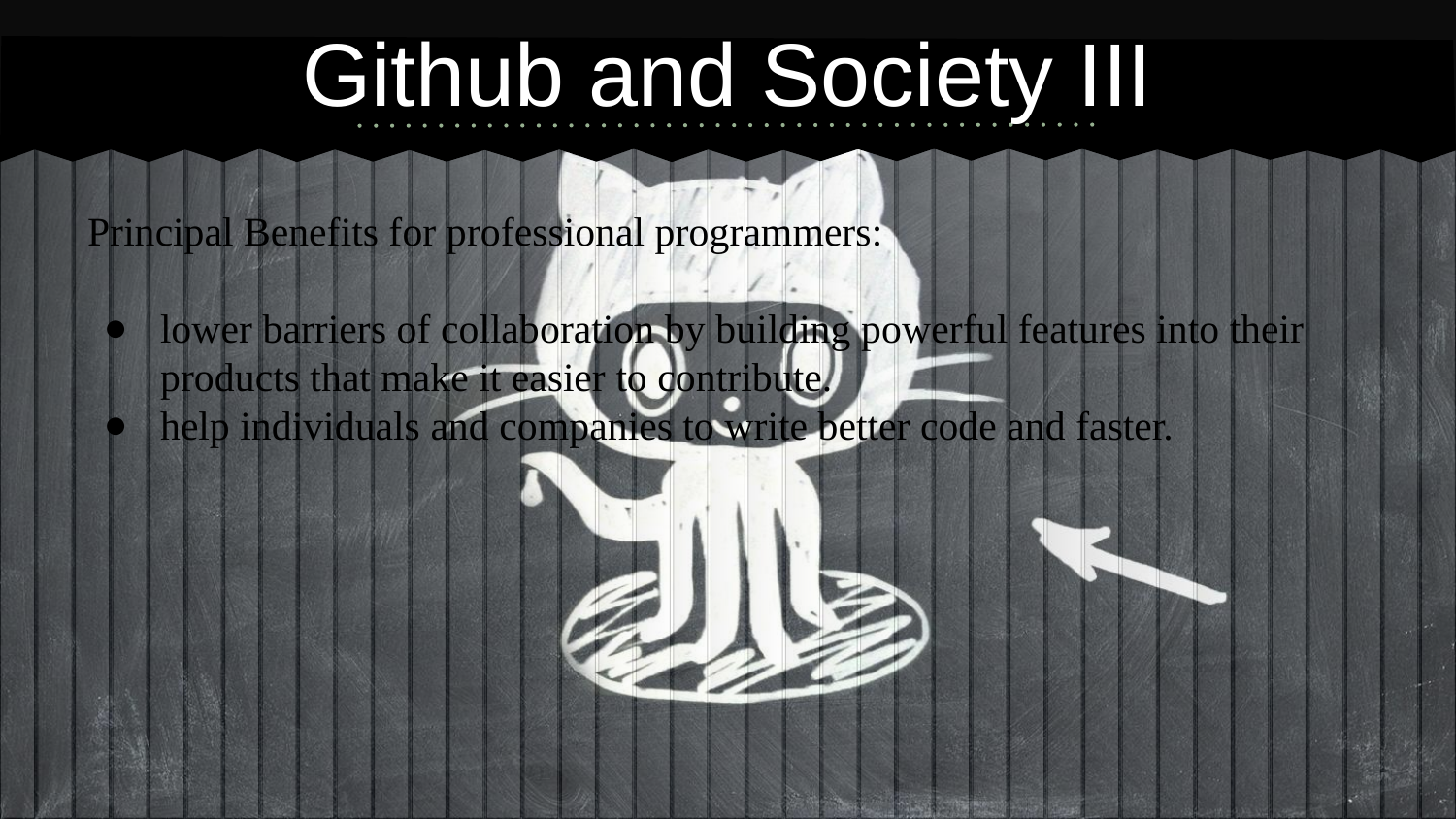

# Github and Society III
Principal Benefits for professional programmers:

lower barriers of collaboration by building powerful features into their products that make it easier to contribute.
help individuals and companies to write better code and faster.